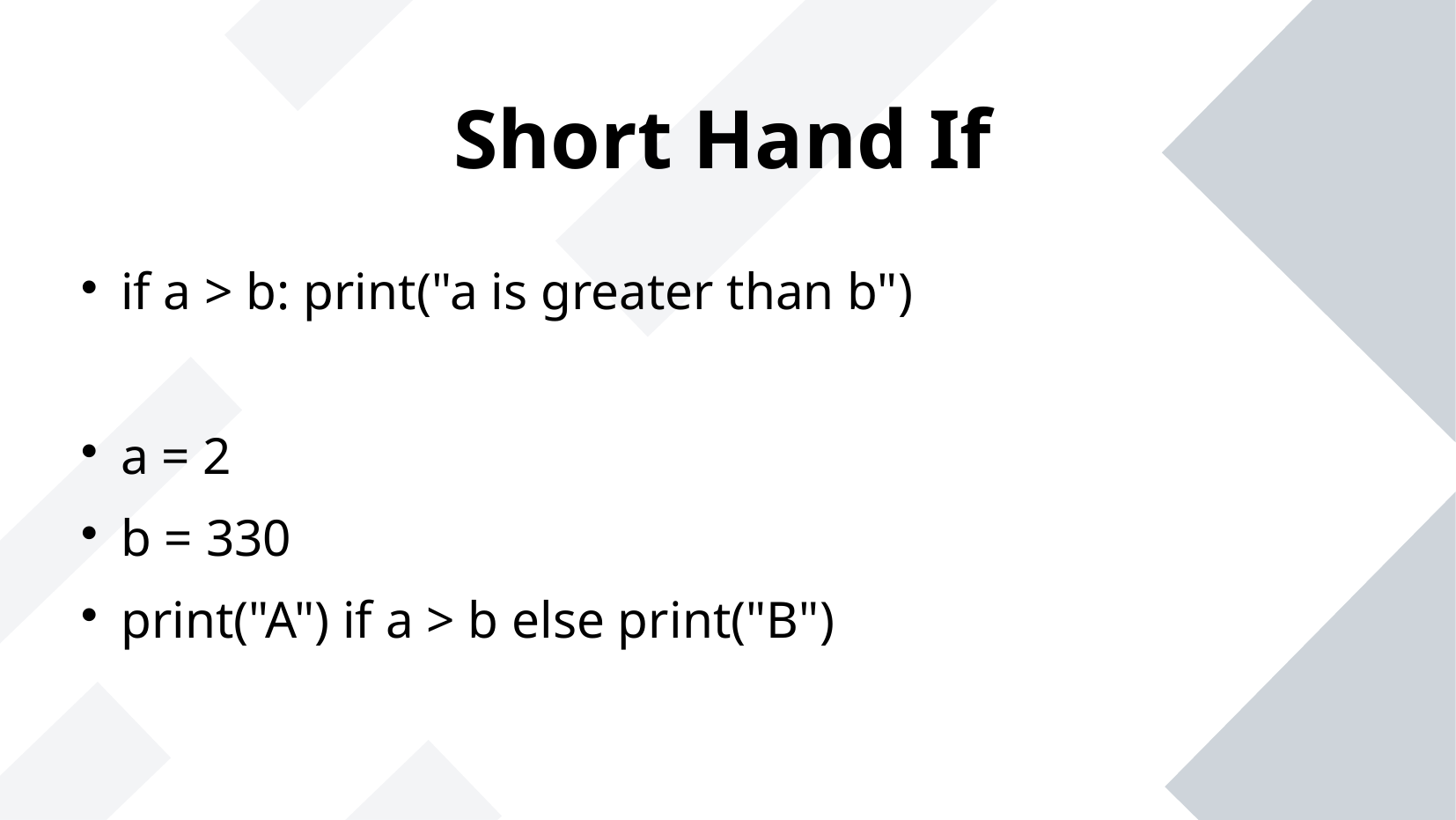

# Short Hand If
if a > b: print("a is greater than b")

a = 2
b = 330
print("A") if a > b else print("B")